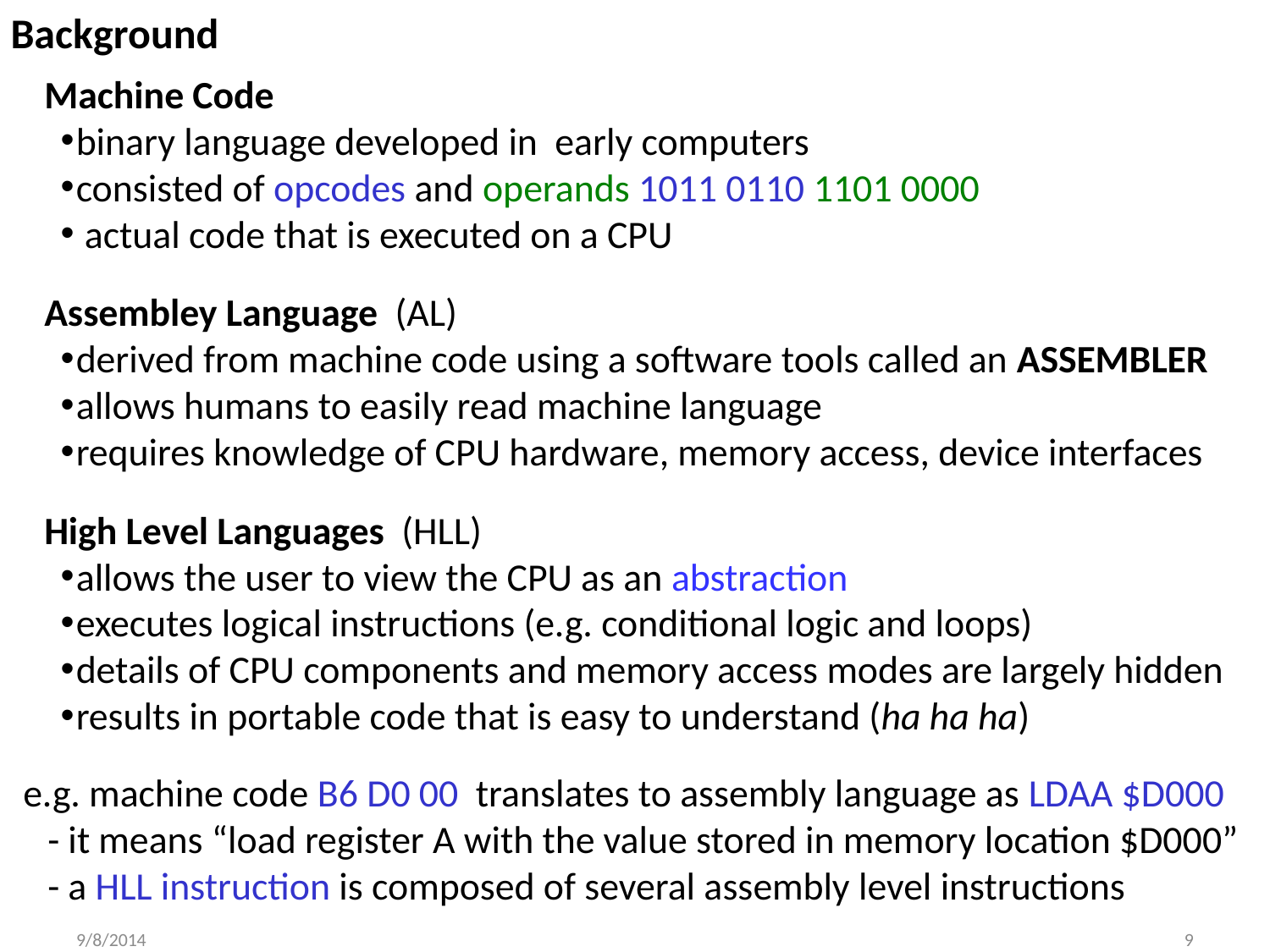

Background
Machine Code
binary language developed in  early computers
consisted of opcodes and operands 1011 0110 1101 0000
 actual code that is executed on a CPU
Assembley Language  (AL)
derived from machine code using a software tools called an ASSEMBLER
allows humans to easily read machine language
requires knowledge of CPU hardware, memory access, device interfaces
High Level Languages  (HLL)
allows the user to view the CPU as an abstraction
executes logical instructions (e.g. conditional logic and loops)
details of CPU components and memory access modes are largely hidden
results in portable code that is easy to understand (ha ha ha)
e.g. machine code B6 D0 00  translates to assembly language as LDAA $D000
- it means “load register A with the value stored in memory location $D000”
- a HLL instruction is composed of several assembly level instructions
9/8/2014
9